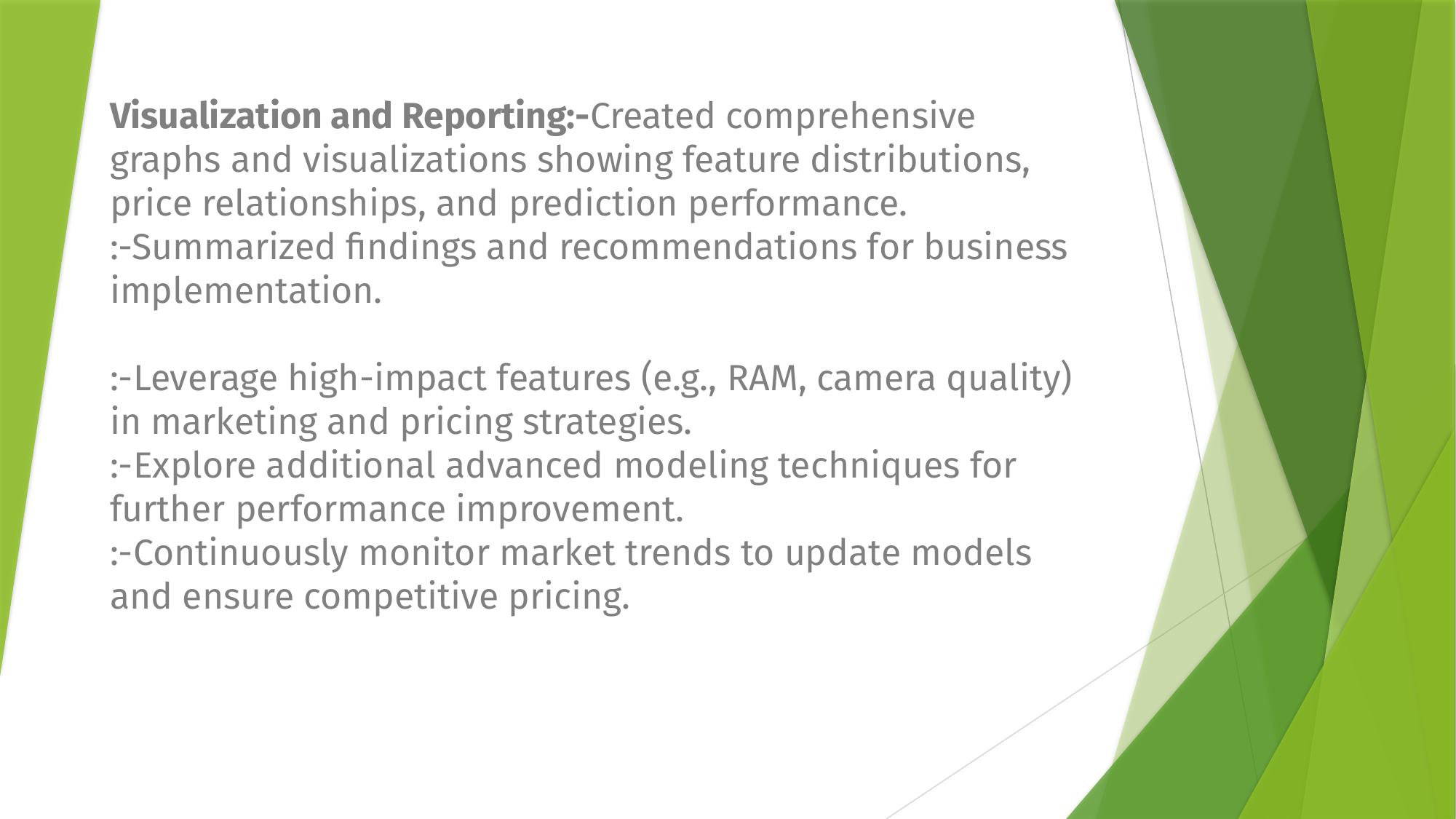

# Visualization and Reporting:-Created comprehensive graphs and visualizations showing feature distributions, price relationships, and prediction performance. :-Summarized findings and recommendations for business implementation. :-Leverage high-impact features (e.g., RAM, camera quality) in marketing and pricing strategies. :-Explore additional advanced modeling techniques for further performance improvement. :-Continuously monitor market trends to update models and ensure competitive pricing.